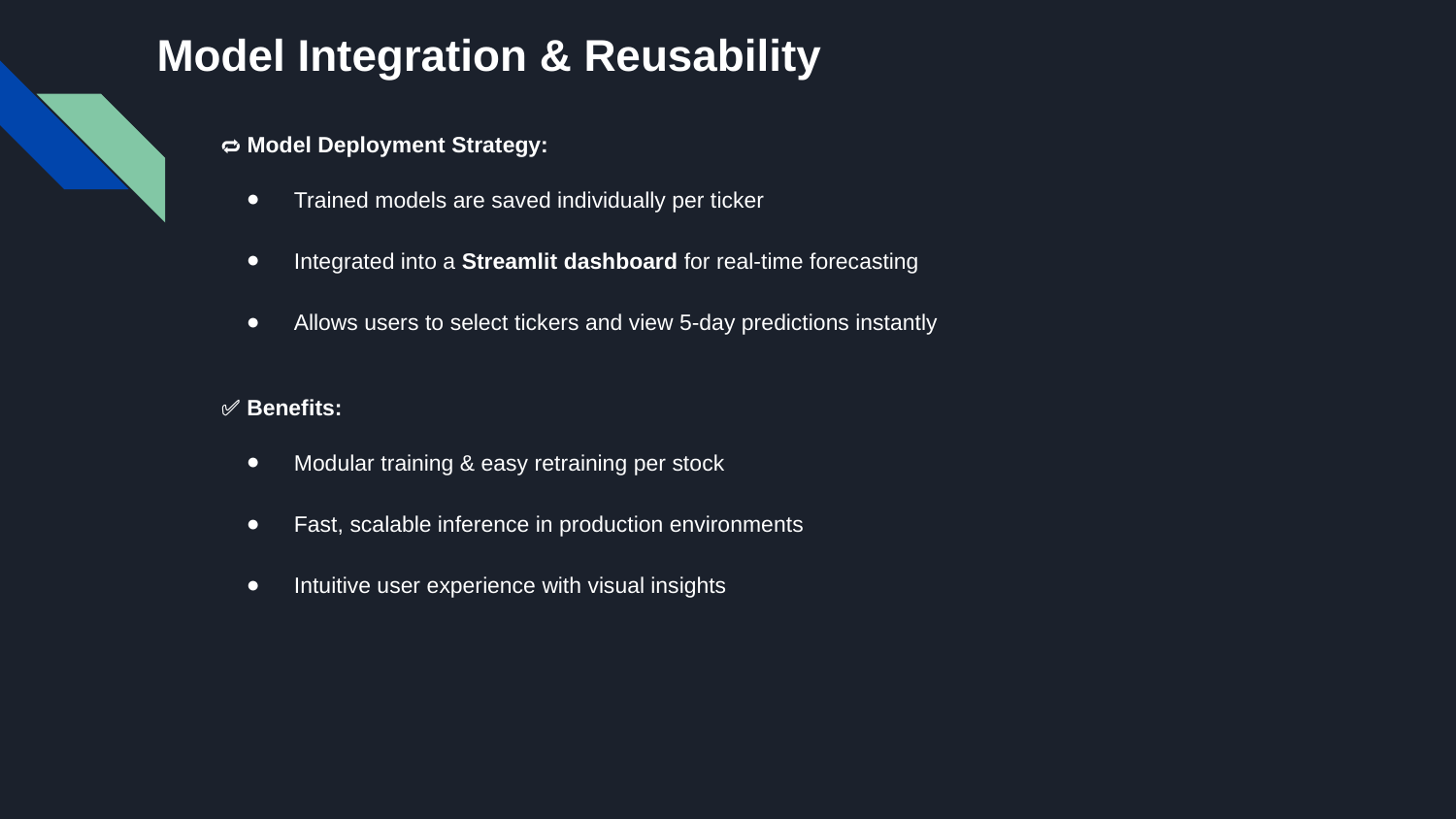

# Model Integration & Reusability
🔁 Model Deployment Strategy:
Trained models are saved individually per ticker
Integrated into a Streamlit dashboard for real-time forecasting
Allows users to select tickers and view 5-day predictions instantly
✅ Benefits:
Modular training & easy retraining per stock
Fast, scalable inference in production environments
Intuitive user experience with visual insights